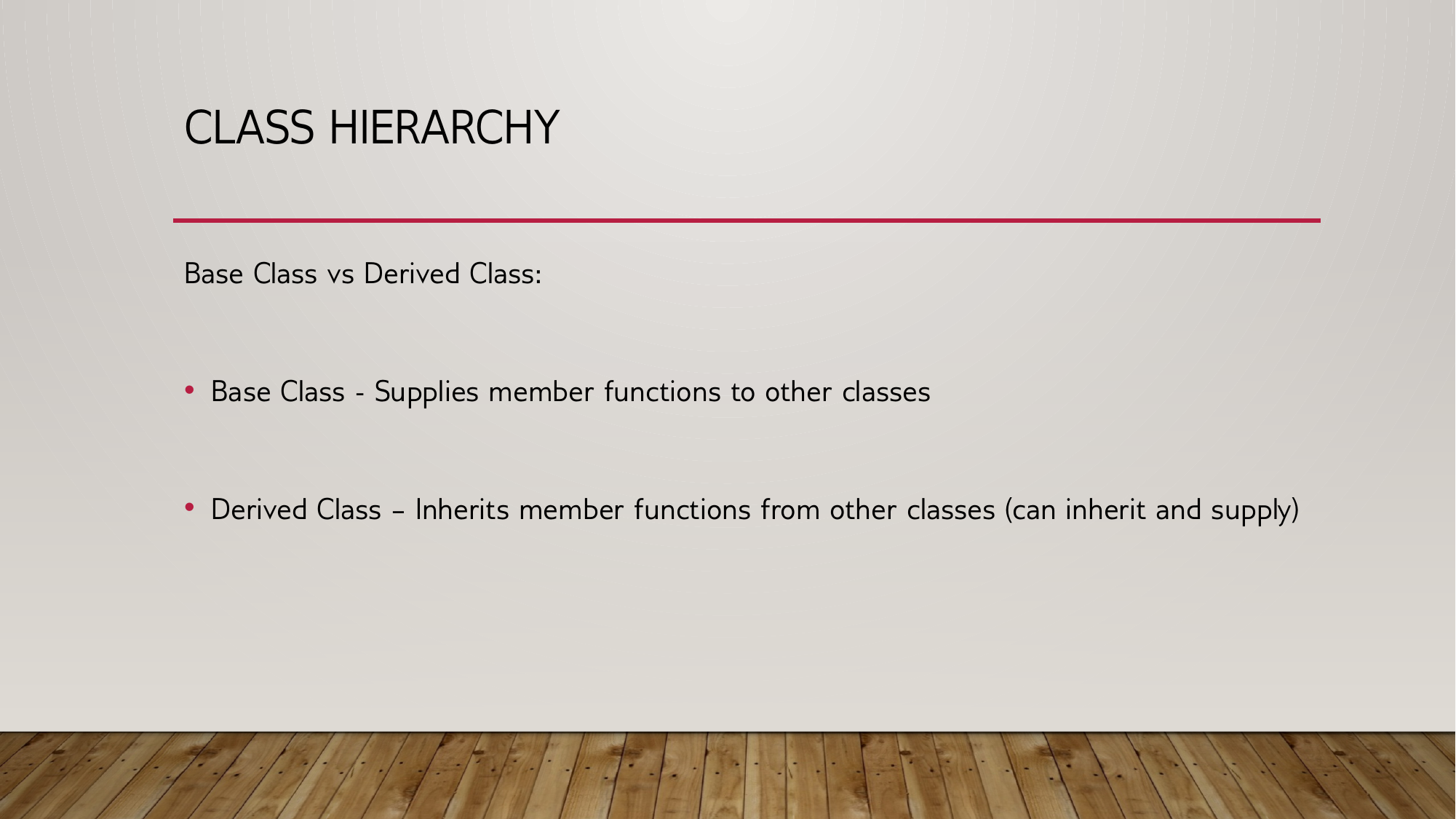

# Class hierarchy
Base Class vs Derived Class:

Base Class - Supplies member functions to other classes

Derived Class – Inherits member functions from other classes (can inherit and supply)